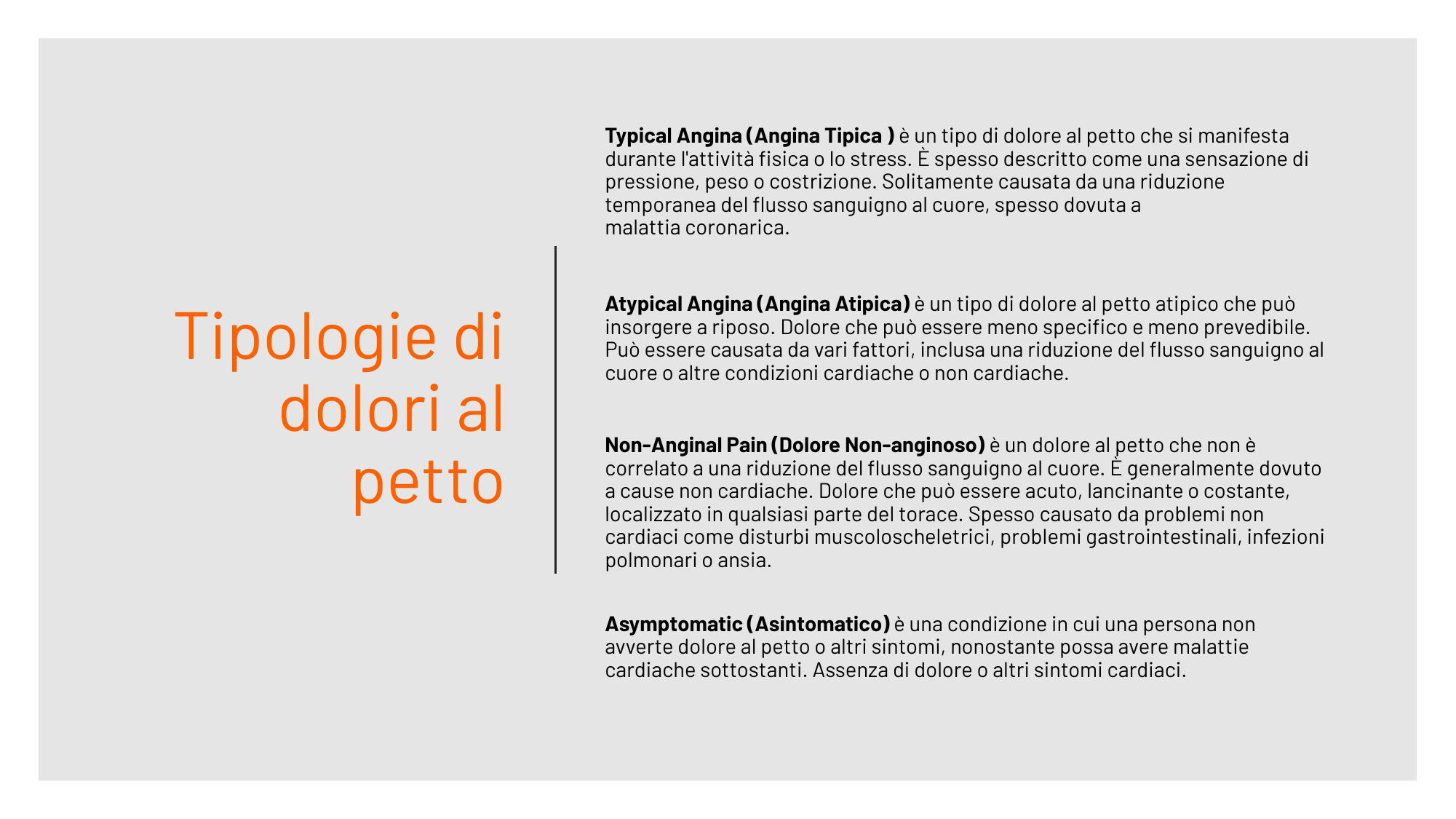

# Tipologie di dolori al petto
Typical Angina (Angina Tipica ) è un tipo di dolore al petto che si manifesta durante l'attività fisica o lo stress. È spesso descritto come una sensazione di pressione, peso o costrizione. Solitamente causata da una riduzione temporanea del flusso sanguigno al cuore, spesso dovuta a malattia coronarica.

Atypical Angina (Angina Atipica) è un tipo di dolore al petto atipico che può insorgere a riposo. Dolore che può essere meno specifico e meno prevedibile. Può essere causata da vari fattori, inclusa una riduzione del flusso sanguigno al cuore o altre condizioni cardiache o non cardiache.
Non-Anginal Pain (Dolore Non-anginoso) è un dolore al petto che non è correlato a una riduzione del flusso sanguigno al cuore. È generalmente dovuto a cause non cardiache. Dolore che può essere acuto, lancinante o costante, localizzato in qualsiasi parte del torace. Spesso causato da problemi non cardiaci come disturbi muscoloscheletrici, problemi gastrointestinali, infezioni polmonari o ansia.

Asymptomatic (Asintomatico) è una condizione in cui una persona non avverte dolore al petto o altri sintomi, nonostante possa avere malattie cardiache sottostanti. Assenza di dolore o altri sintomi cardiaci.